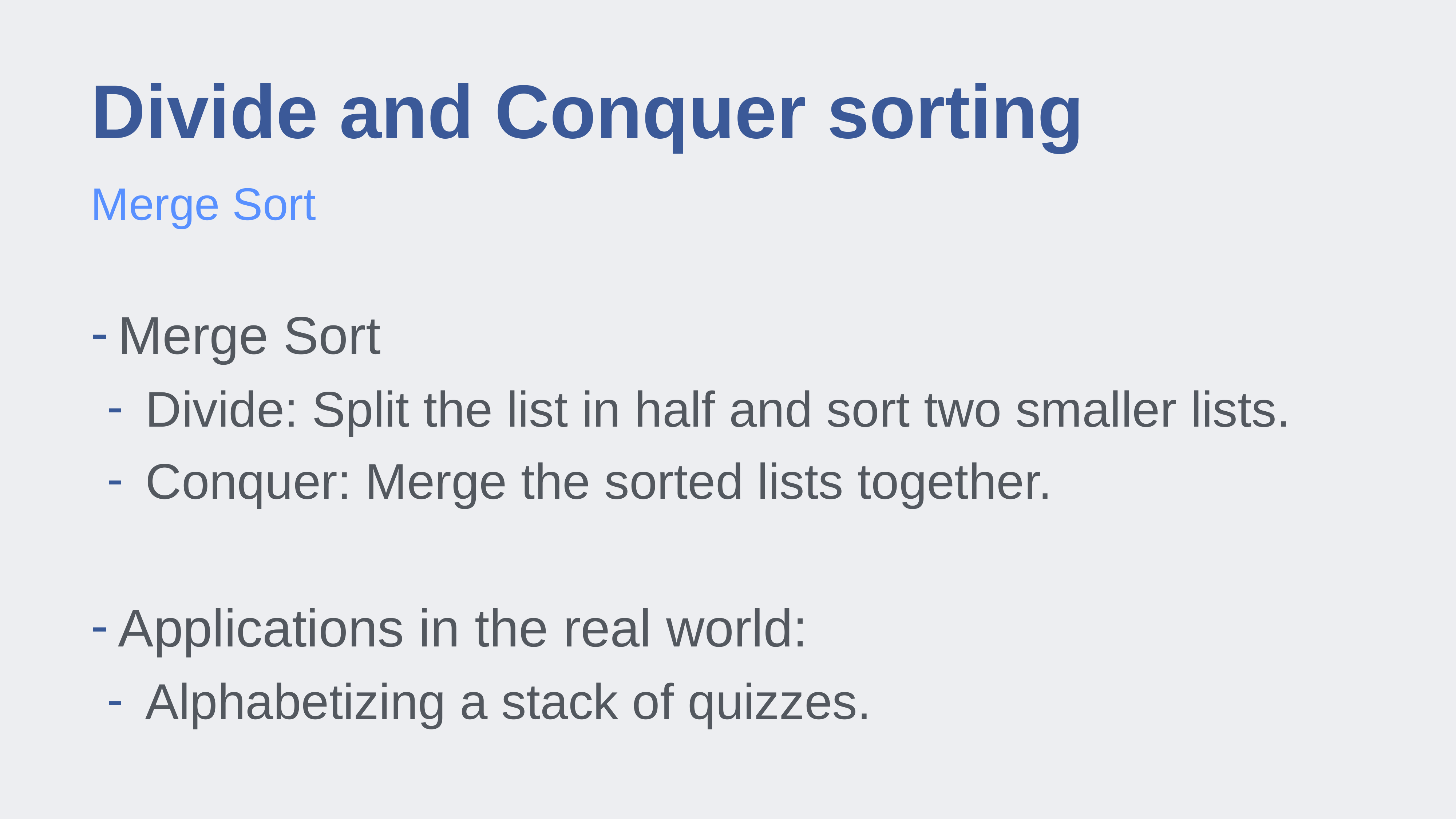

# Divide and Conquer sorting
Merge Sort
Merge Sort
Divide: Split the list in half and sort two smaller lists.
Conquer: Merge the sorted lists together.

Applications in the real world:
Alphabetizing a stack of quizzes.